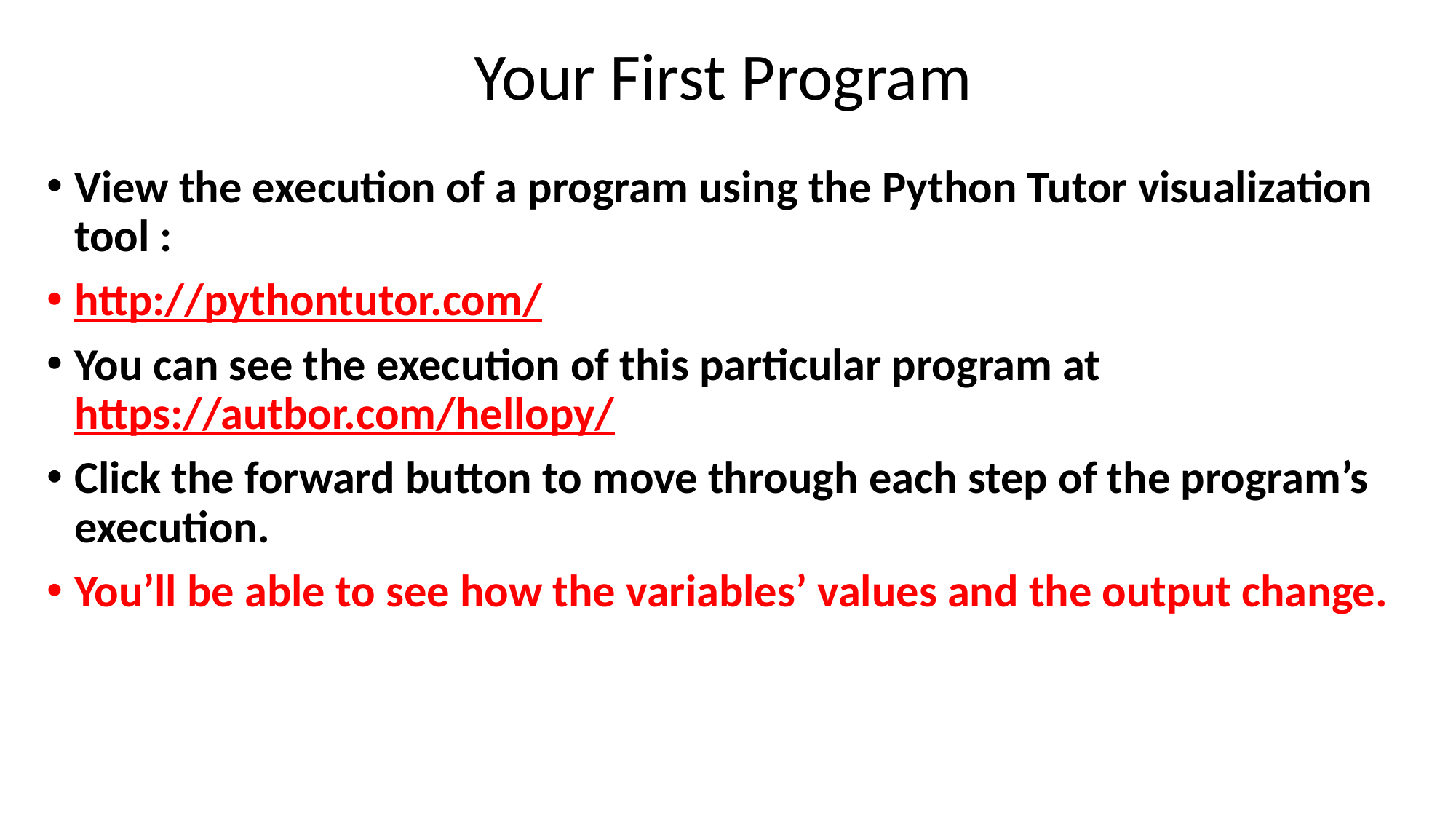

# Your First Program
View the execution of a program using the Python Tutor visualization tool :
http://pythontutor.com/
You can see the execution of this particular program at https://autbor.com/hellopy/
Click the forward button to move through each step of the program’s execution.
You’ll be able to see how the variables’ values and the output change.